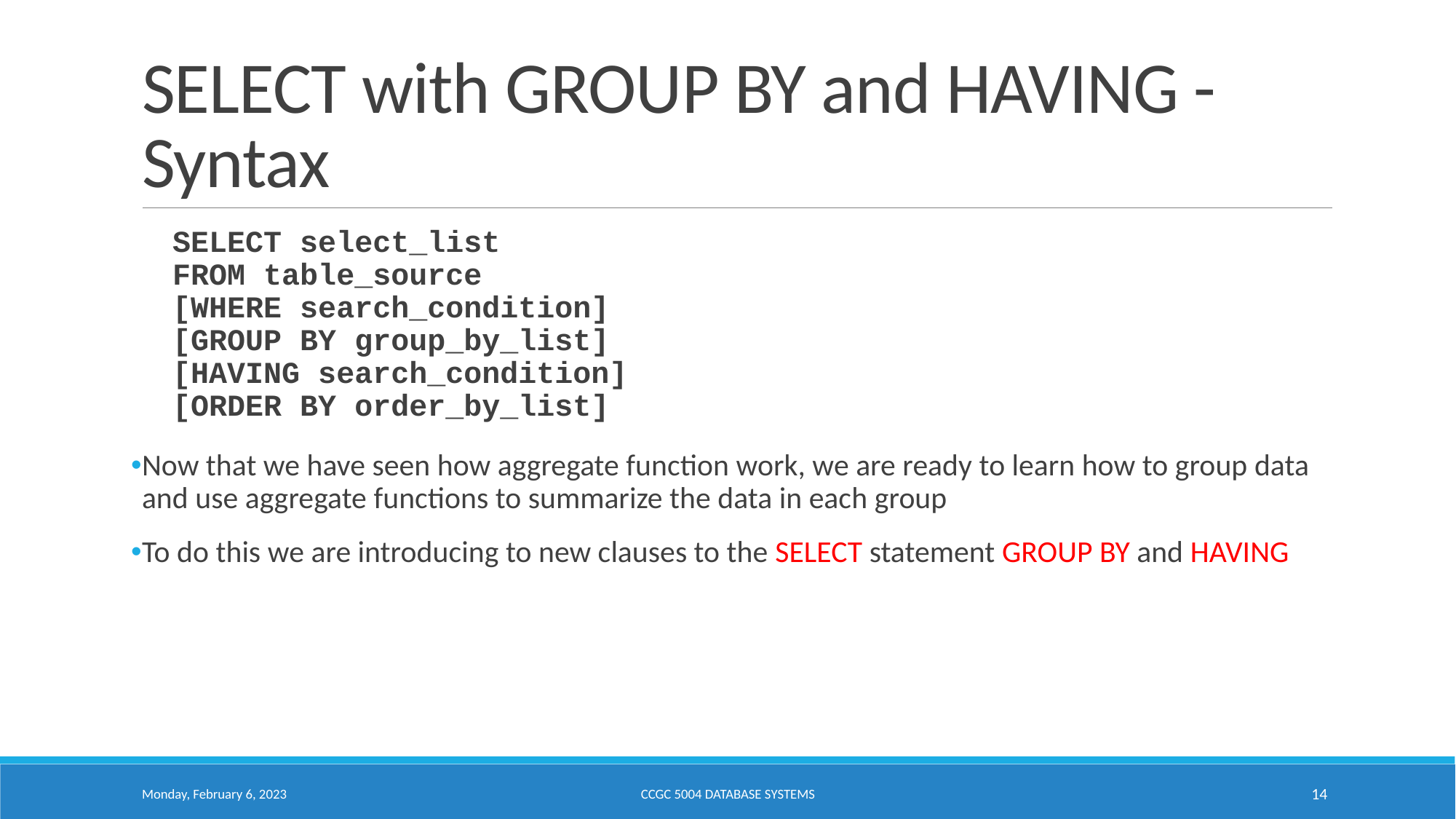

# SELECT with GROUP BY and HAVING - Syntax
SELECT select_list
FROM table_source
[WHERE search_condition]
[GROUP BY group_by_list]
[HAVING search_condition]
[ORDER BY order_by_list]
Now that we have seen how aggregate function work, we are ready to learn how to group data and use aggregate functions to summarize the data in each group
To do this we are introducing to new clauses to the SELECT statement GROUP BY and HAVING
Monday, February 6, 2023
CCGC 5004 Database Systems
14